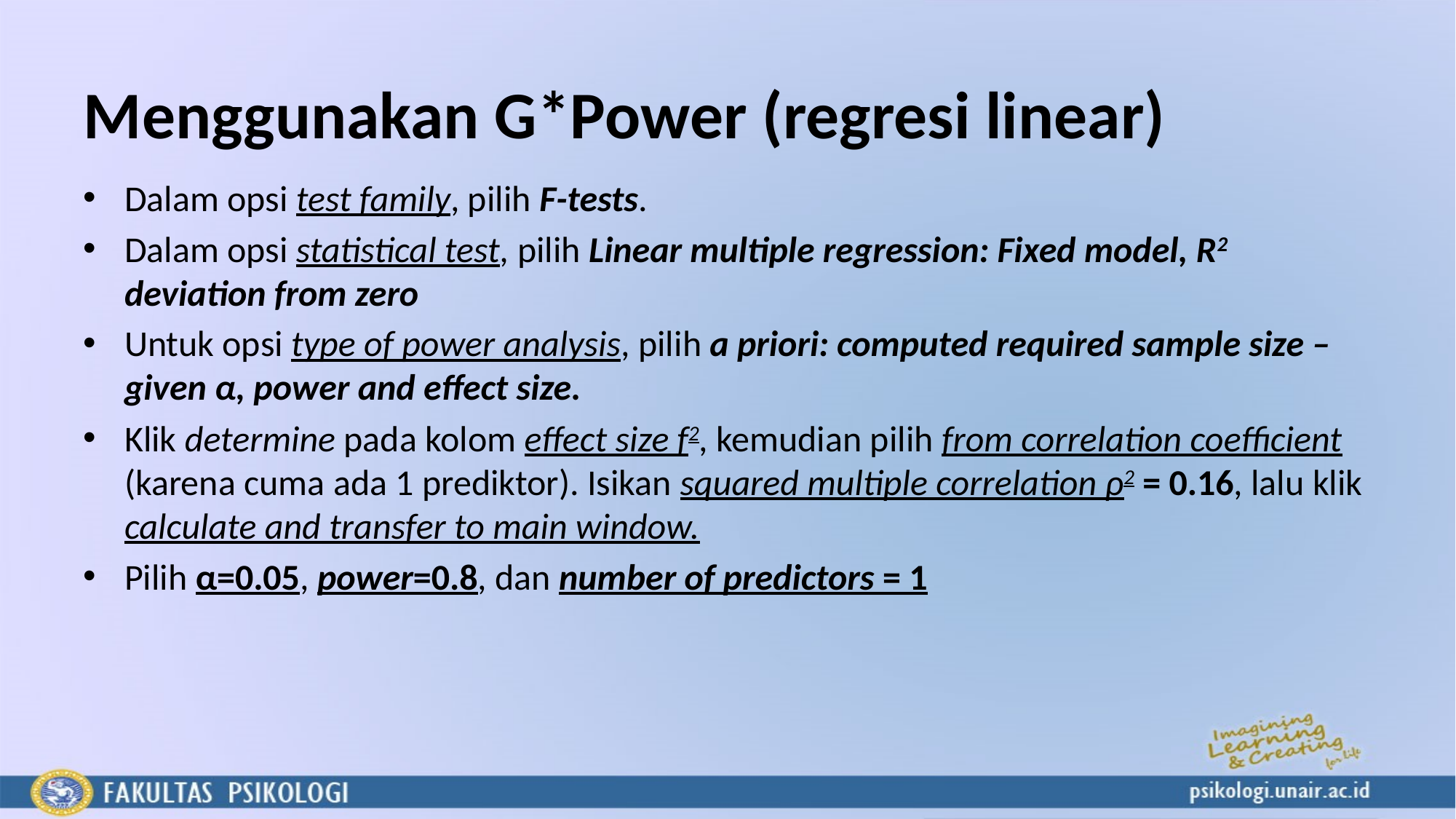

# Menggunakan G*Power (regresi linear)
Dalam opsi test family, pilih F-tests.
Dalam opsi statistical test, pilih Linear multiple regression: Fixed model, R2 deviation from zero
Untuk opsi type of power analysis, pilih a priori: computed required sample size – given α, power and effect size.
Klik determine pada kolom effect size f2, kemudian pilih from correlation coefficient (karena cuma ada 1 prediktor). Isikan squared multiple correlation ρ2 = 0.16, lalu klik calculate and transfer to main window.
Pilih α=0.05, power=0.8, dan number of predictors = 1